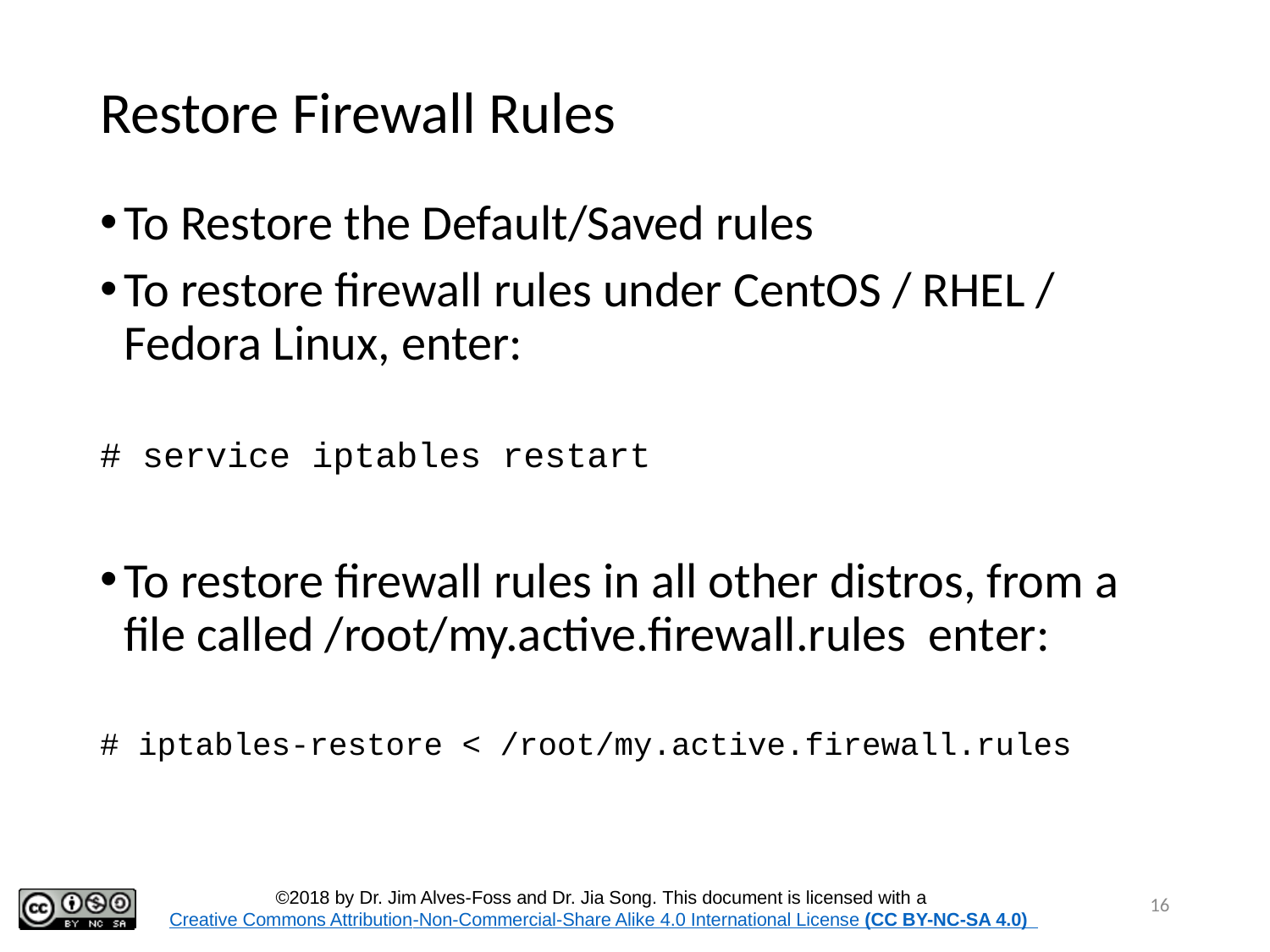

# Restore Firewall Rules
To Restore the Default/Saved rules
To restore firewall rules under CentOS / RHEL / Fedora Linux, enter:
# service iptables restart

To restore firewall rules in all other distros, from a file called /root/my.active.firewall.rules  enter:
# iptables-restore < /root/my.active.firewall.rules

16